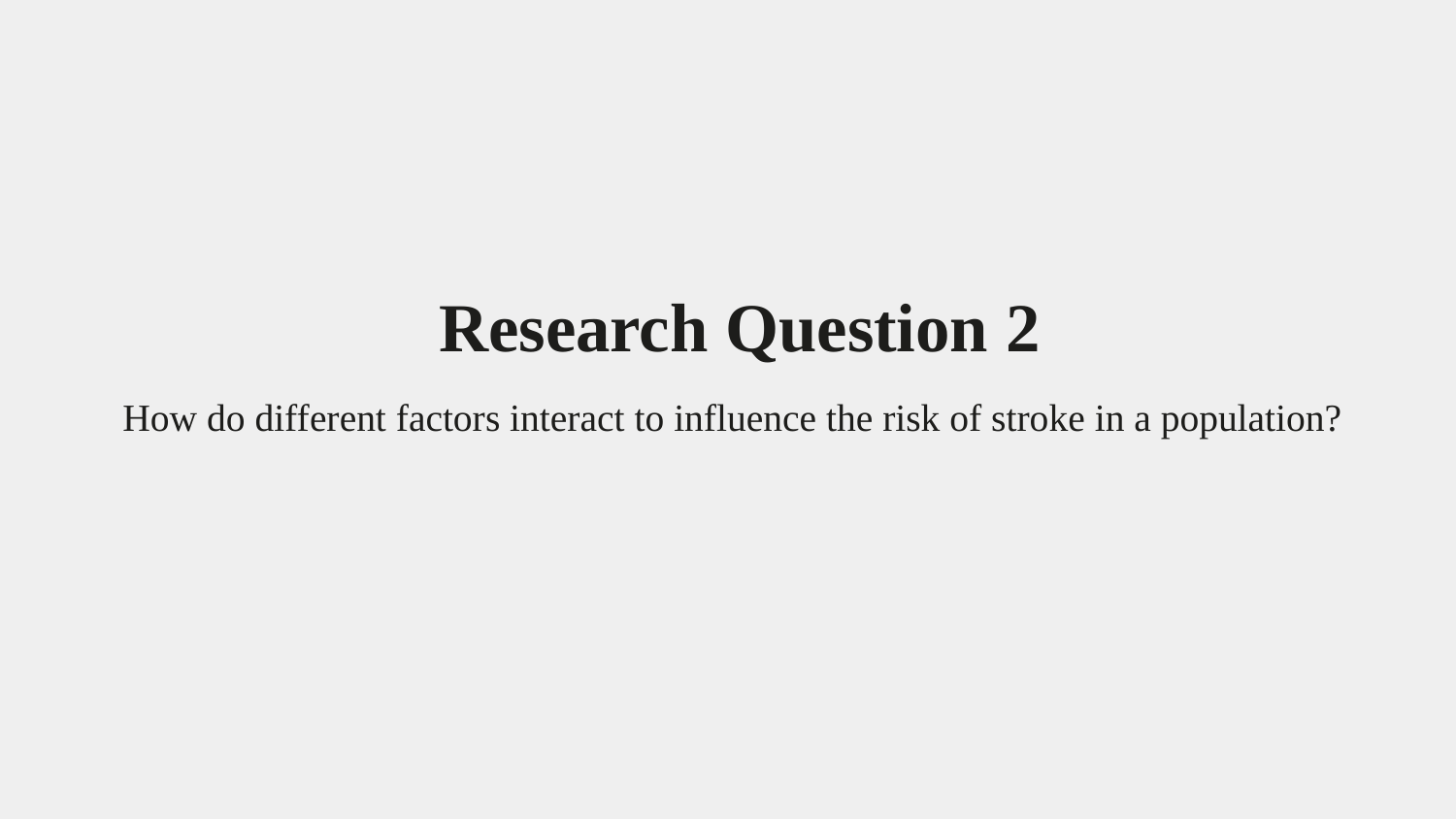

How do different factors interact to influence the risk of stroke in a population?
# Research Question 2